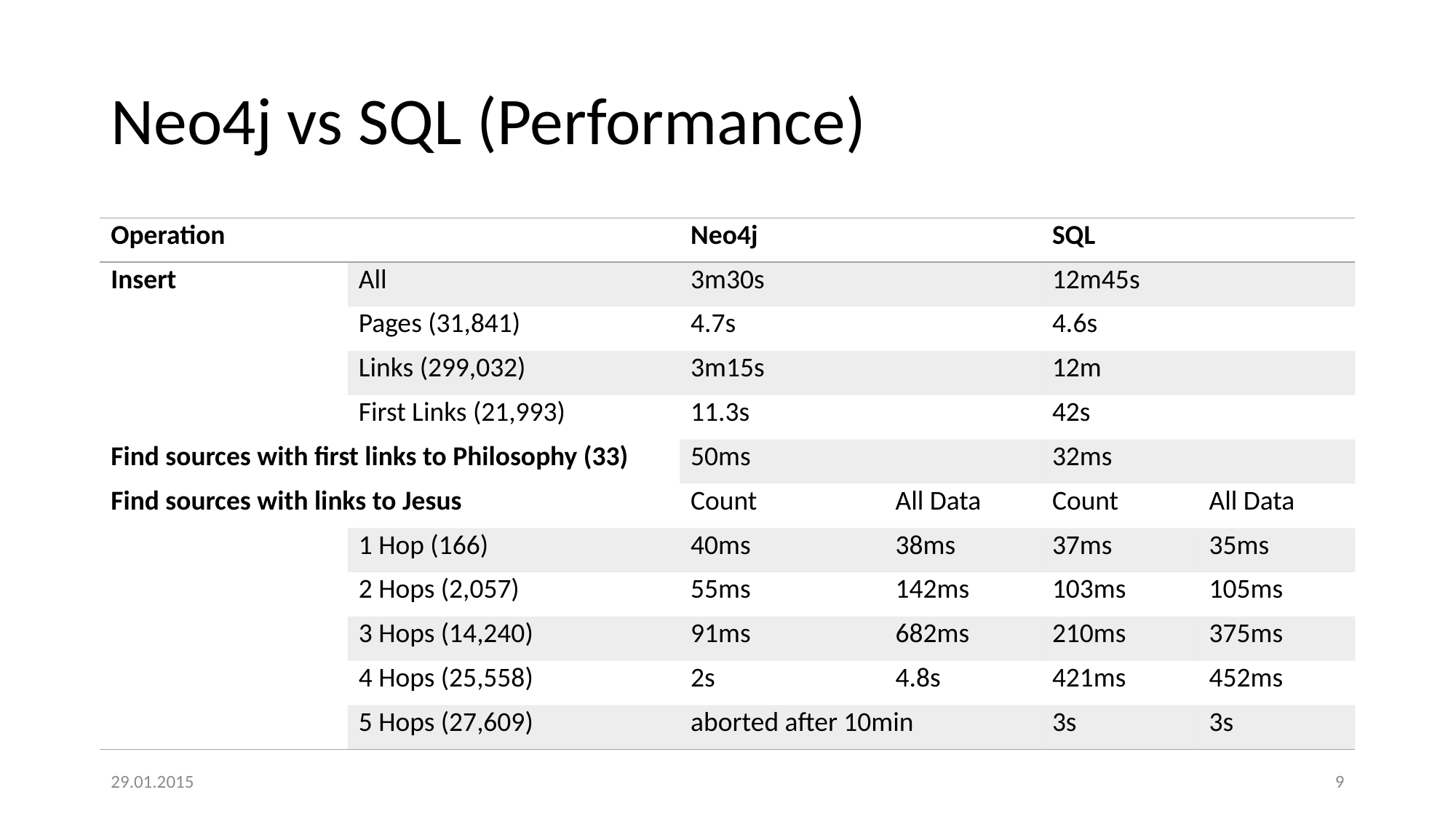

# Neo4j vs SQL (Performance)
| Operation |  | Neo4j |  | SQL |  |
| --- | --- | --- | --- | --- | --- |
| Insert | All | 3m30s |  | 12m45s |  |
|  | Pages (31,841) | 4.7s |  | 4.6s |  |
|  | Links (299,032) | 3m15s |  | 12m |  |
|  | First Links (21,993) | 11.3s |  | 42s |  |
| Find sources with first links to Philosophy (33) |  | 50ms |  | 32ms |  |
| Find sources with links to Jesus |  | Count | All Data | Count | All Data |
|  | 1 Hop (166) | 40ms | 38ms | 37ms | 35ms |
|  | 2 Hops (2,057) | 55ms | 142ms | 103ms | 105ms |
|  | 3 Hops (14,240) | 91ms | 682ms | 210ms | 375ms |
|  | 4 Hops (25,558) | 2s | 4.8s | 421ms | 452ms |
|  | 5 Hops (27,609) | aborted after 10min |  | 3s | 3s |
29.01.2015
9